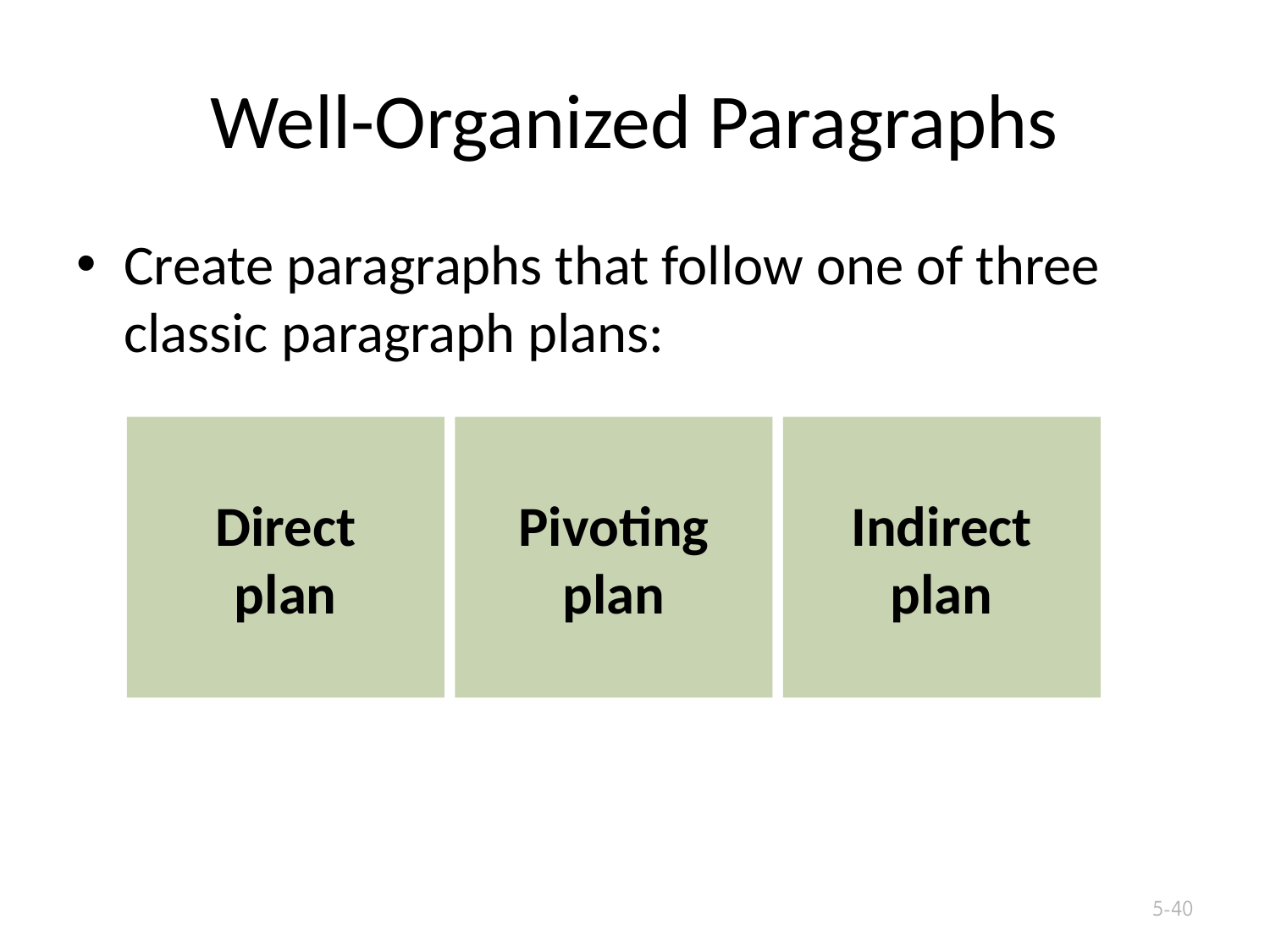

# Well-Organized Paragraphs
Create paragraphs that follow one of three classic paragraph plans:
Direct
plan

Pivoting
plan

Indirect
plan

Copyright © 2019 by Nelson Education Ltd.
5-40